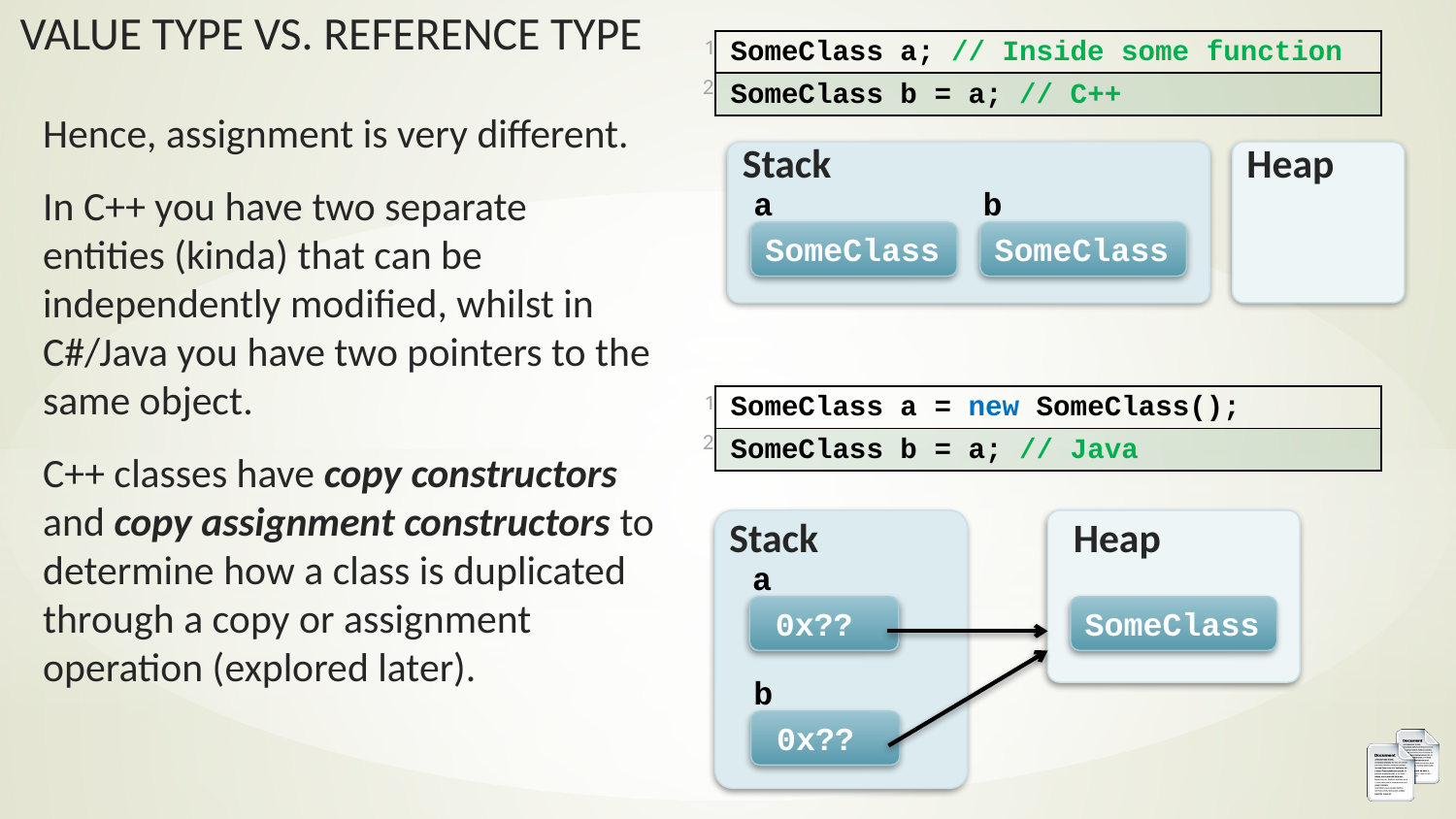

| 1 | SomeClass a; // Inside some function |
| --- | --- |
| 2 | SomeClass b = a; // C++ |
Hence, assignment is very different.

In C++ you have two separate entities (kinda) that can be independently modified, whilst in C#/Java you have two pointers to the same object.

C++ classes have copy constructors and copy assignment constructors to determine how a class is duplicated through a copy or assignment operation (explored later).
Stack
Heap

a
b

SomeClass

SomeClass
| 1 | SomeClass a = new SomeClass(); |
| --- | --- |
| 2 | SomeClass b = a; // Java |
Stack
Heap

a

0x??

SomeClass
b

0x??